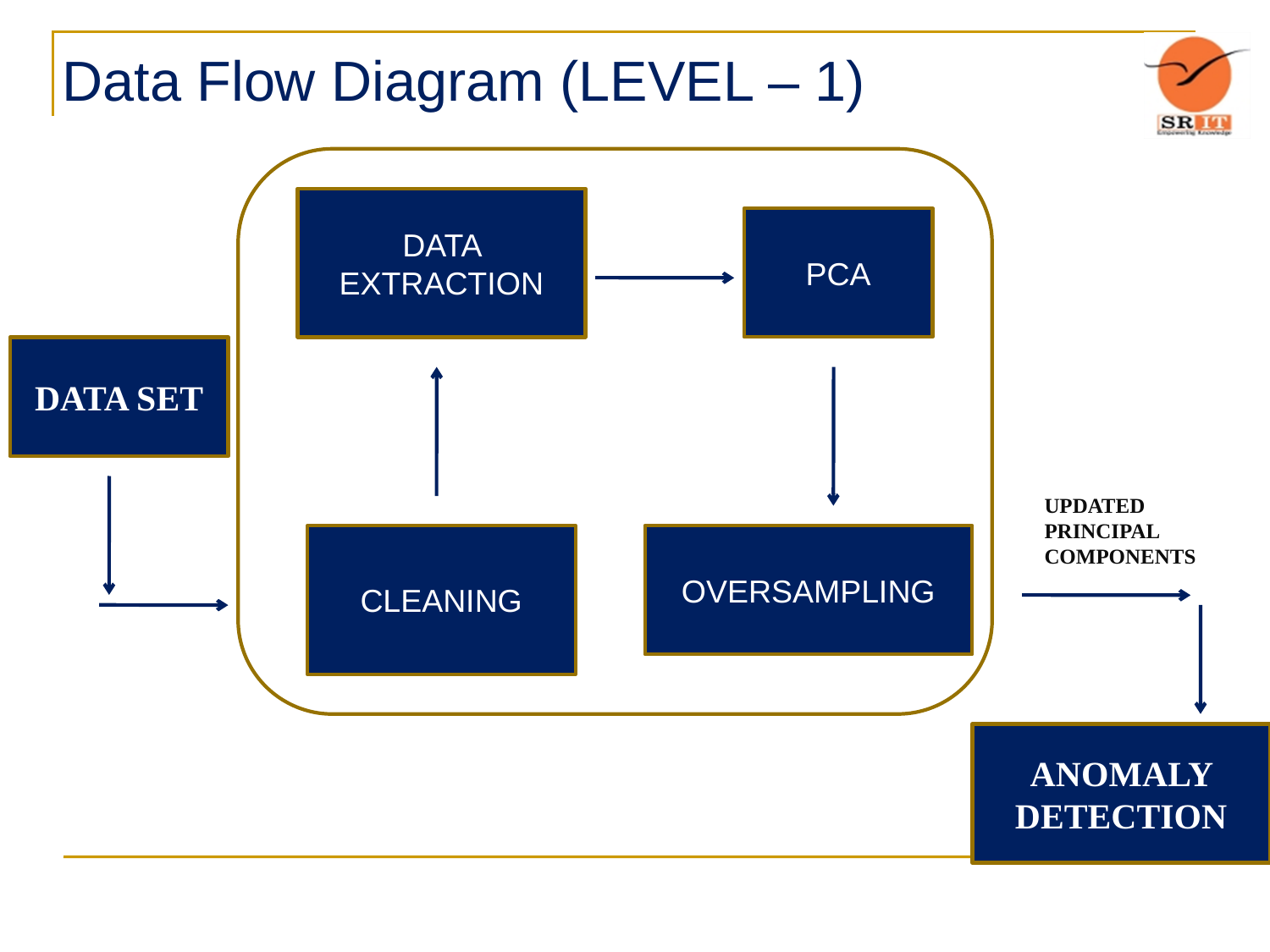

# Data Flow Diagram (LEVEL – 1)

DATA EXTRACTION
PCA
DATA SET
UPDATED
PRINCIPAL
COMPONENTS
CLEANING
OVERSAMPLING
ANOMALY DETECTION